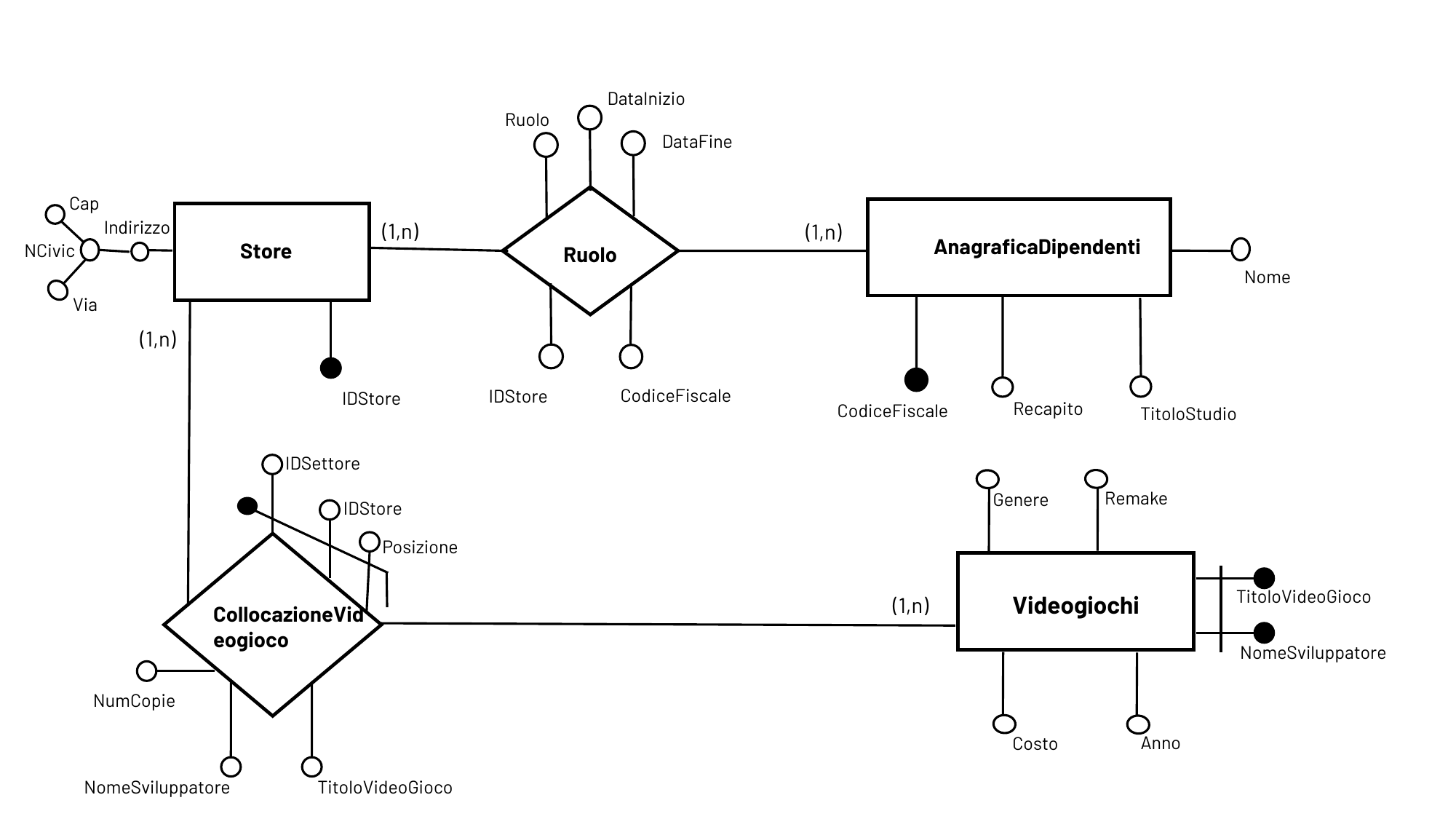

DataInizio
Ruolo

DataFine

Cap

Indirizzo
(1,n)
(1,n)

AnagraficaDipendenti

Store
NCivic
Ruolo

Nome

Via

(1,n)
CodiceFiscale
IDStore
IDStore
Recapito
CodiceFiscale
TitoloStudio
IDSettore

Remake
Genere
IDStore

Posizione

TitoloVideoGioco
Videogiochi
(1,n)

CollocazioneVideogioco

NomeSviluppatore

NumCopie
Anno
Costo
TitoloVideoGioco
NomeSviluppatore